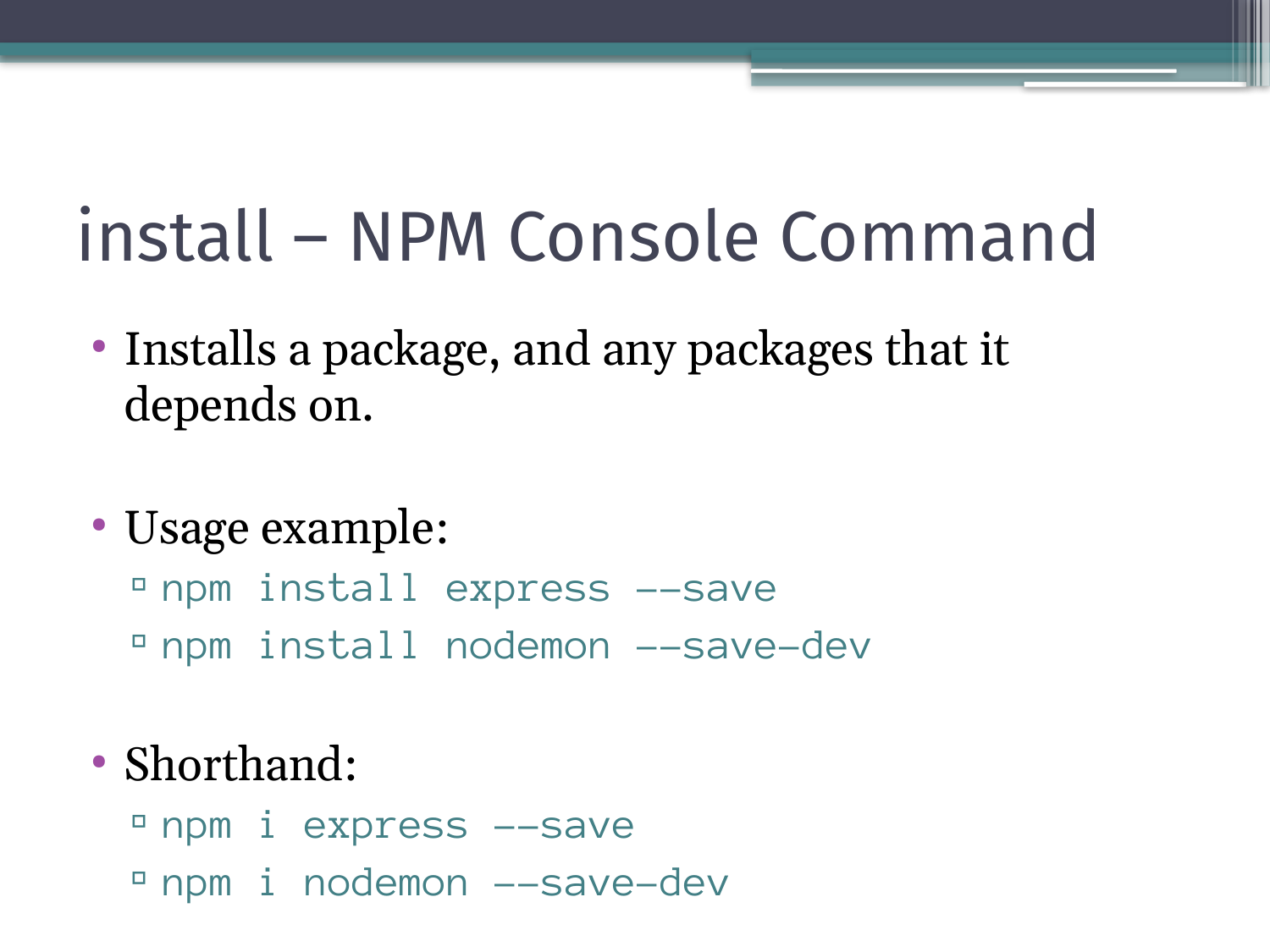

# install – NPM Console Command
Installs a package, and any packages that it depends on.

Usage example:
npm install express --save
npm install nodemon --save-dev

Shorthand:
npm i express --save
npm i nodemon --save-dev